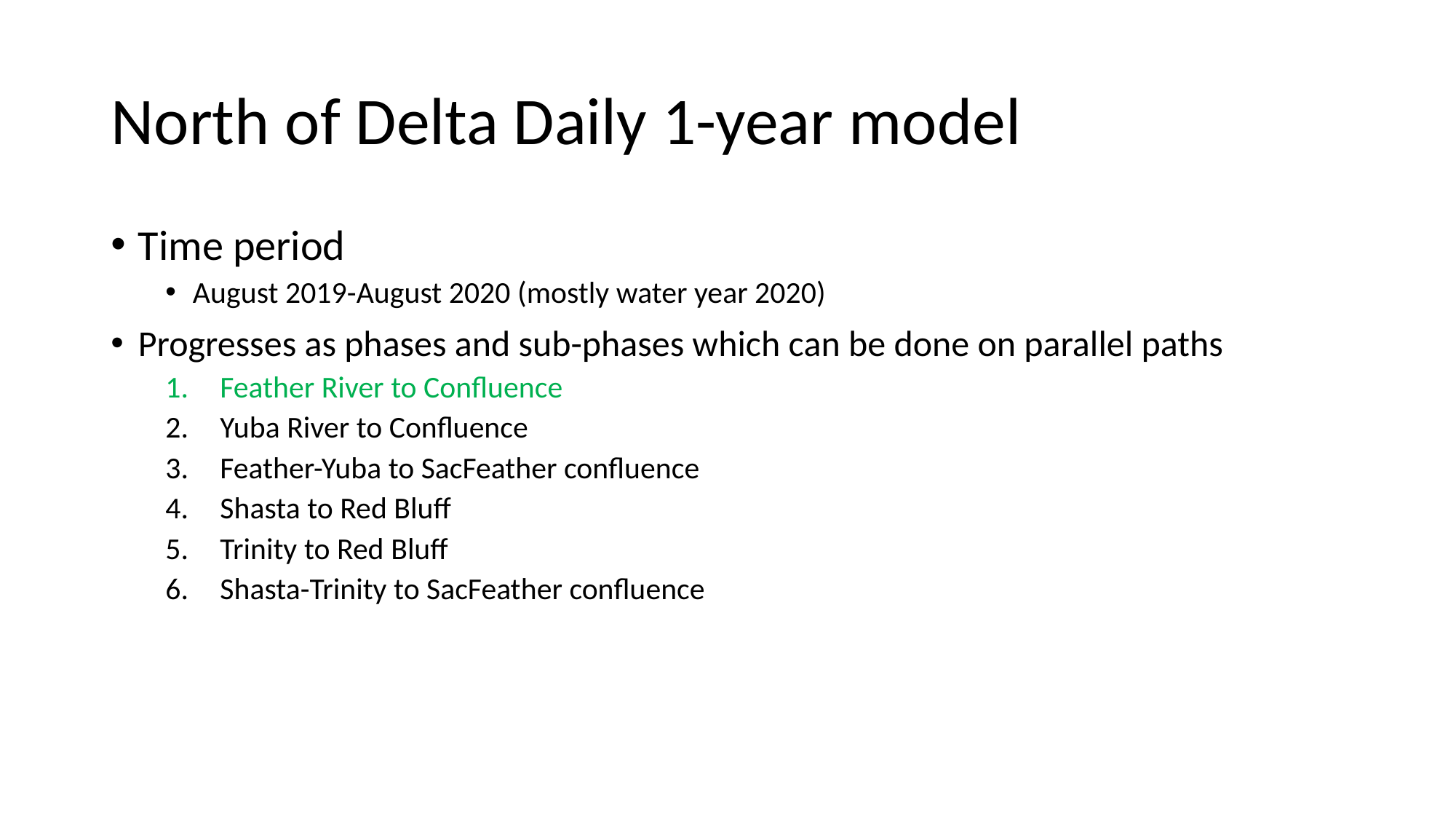

# North of Delta Daily 1-year model
Time period
August 2019-August 2020 (mostly water year 2020)
Progresses as phases and sub-phases which can be done on parallel paths
Feather River to Confluence
Yuba River to Confluence
Feather-Yuba to SacFeather confluence
Shasta to Red Bluff
Trinity to Red Bluff
Shasta-Trinity to SacFeather confluence